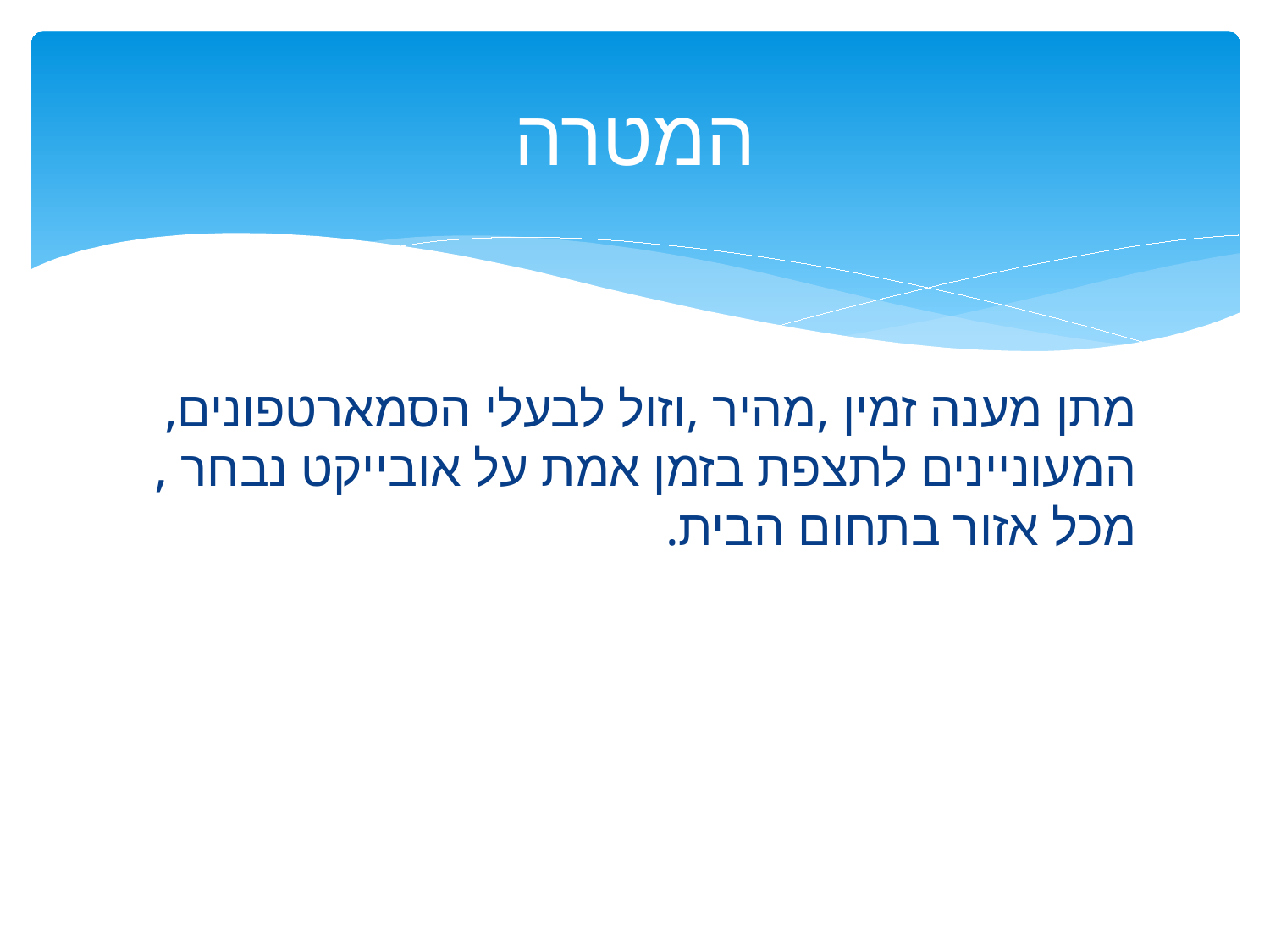

# המטרה
מתן מענה זמין ,מהיר ,וזול לבעלי הסמארטפונים, המעוניינים לתצפת בזמן אמת על אובייקט נבחר ,מכל אזור בתחום הבית.